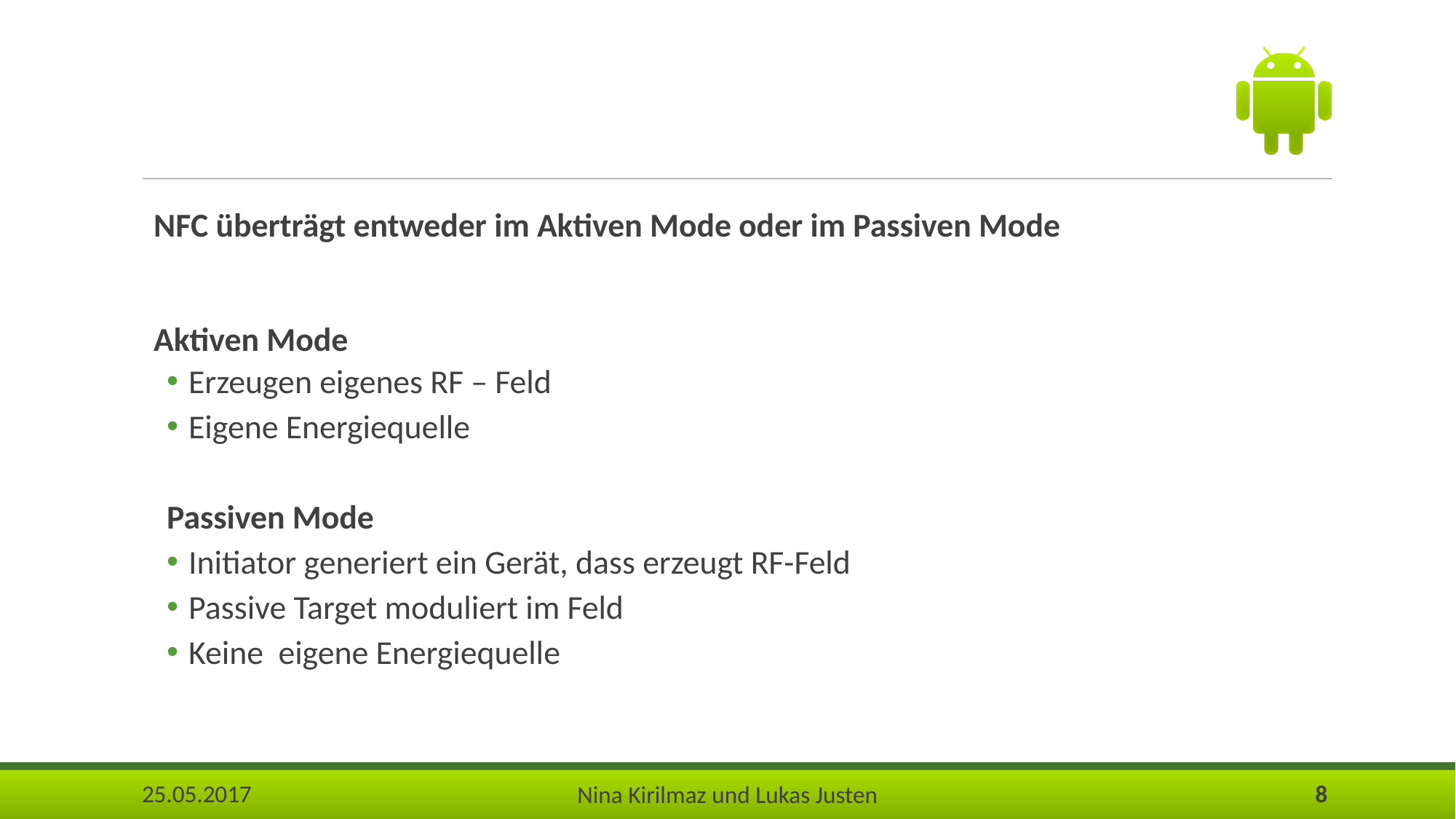

NFC überträgt entweder im Aktiven Mode oder im Passiven Mode

Aktiven Mode
Erzeugen eigenes RF – Feld
Eigene Energiequelle

Passiven Mode
Initiator generiert ein Gerät, dass erzeugt RF-Feld
Passive Target moduliert im Feld
Keine  eigene Energiequelle

25.05.2017
8